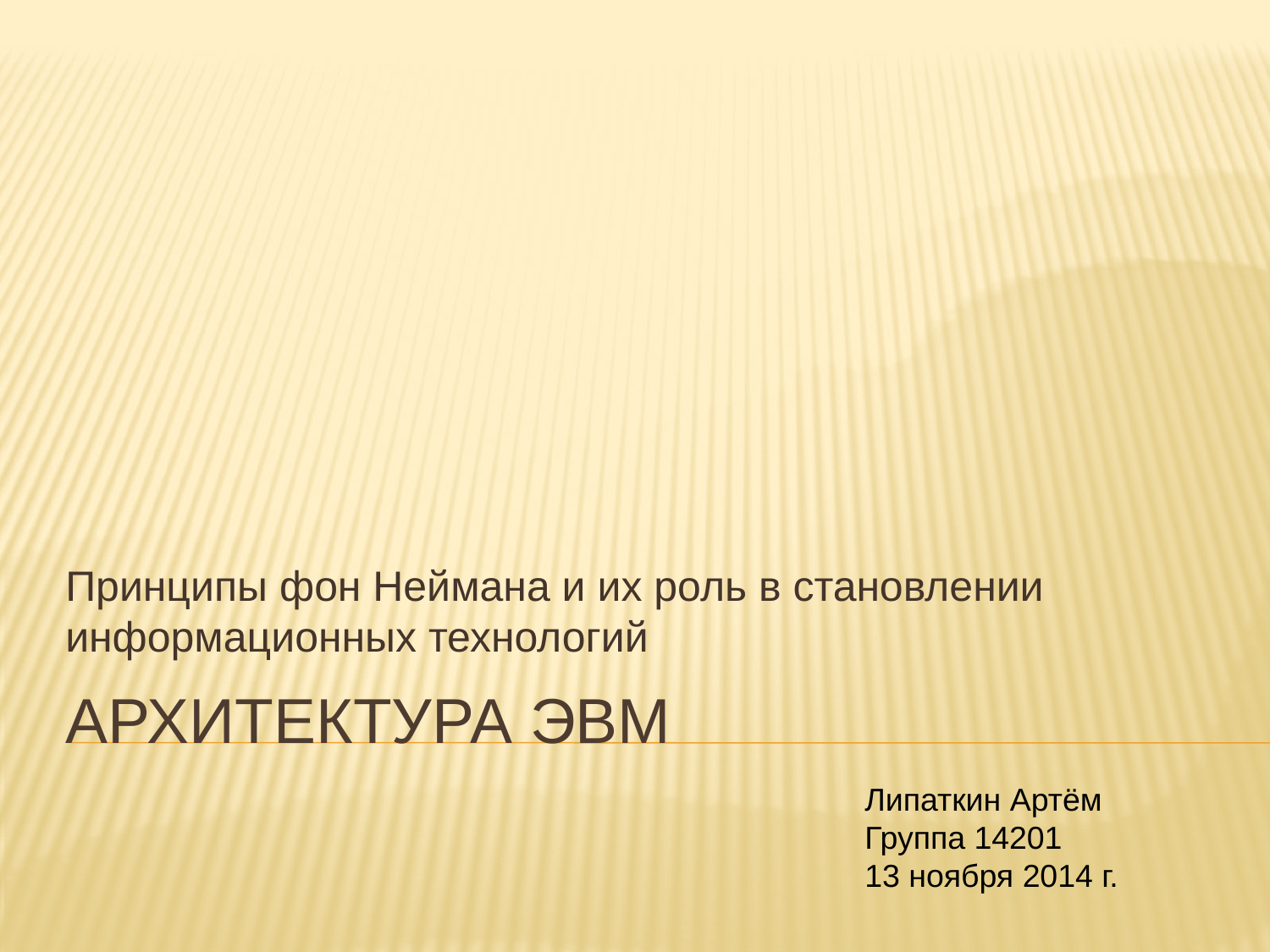

Принципы фон Неймана и их роль в становлении информационных технологий
# Архитектура ЭВМ
Липаткин Артём
Группа 14201
13 ноября 2014 г.